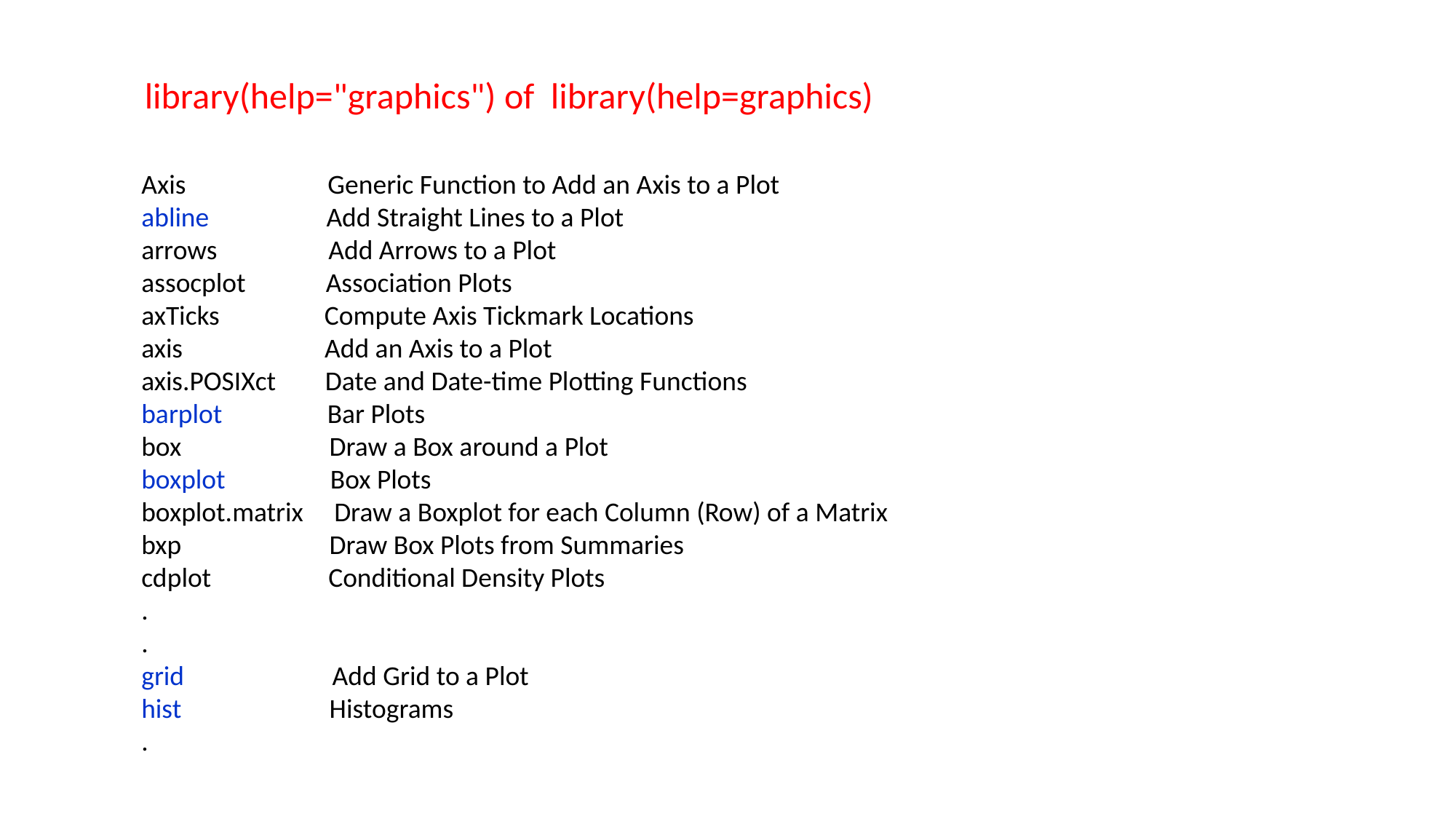

library(help="graphics") of  library(help=graphics)
Axis                       Generic Function to Add an Axis to a Plot
abline                   Add Straight Lines to a Plot
arrows                  Add Arrows to a Plot
assocplot             Association Plots
axTicks                 Compute Axis Tickmark Locations
axis                       Add an Axis to a Plot
axis.POSIXct        Date and Date-time Plotting Functions
barplot                 Bar Plots
box                        Draw a Box around a Plot
boxplot                 Box Plots
boxplot.matrix     Draw a Boxplot for each Column (Row) of a Matrix
bxp                        Draw Box Plots from Summaries
cdplot                   Conditional Density Plots
.
.
grid                        Add Grid to a Plot
hist                        Histograms
.